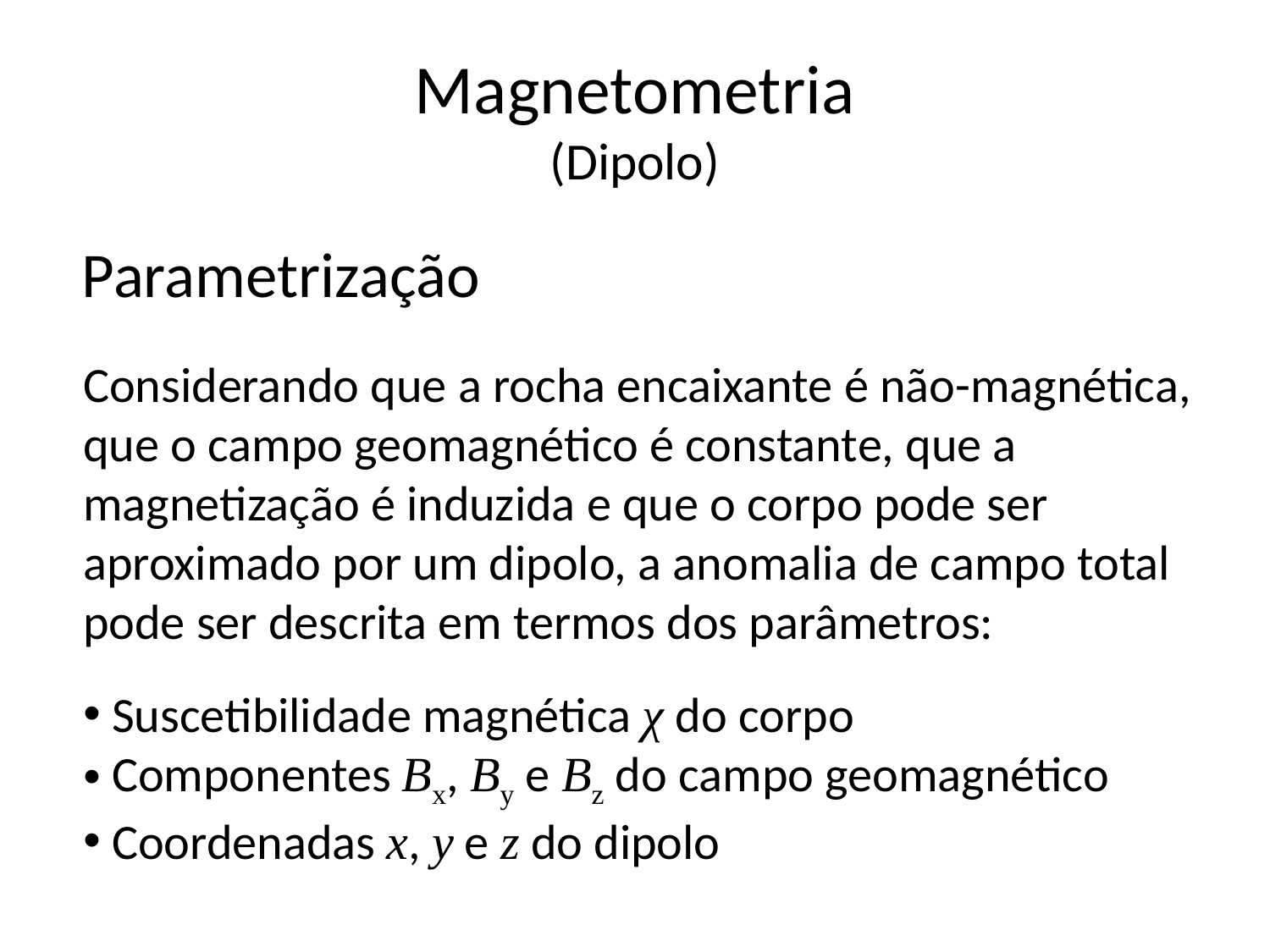

# Magnetometria (Dipolo)
Parametrização
Considerando que a rocha encaixante é não-magnética, que o campo geomagnético é constante, que a magnetização é induzida e que o corpo pode ser aproximado por um dipolo, a anomalia de campo total pode ser descrita em termos dos parâmetros:

 Suscetibilidade magnética χ do corpo
 Componentes Bx, By e Bz do campo geomagnético
 Coordenadas x, y e z do dipolo